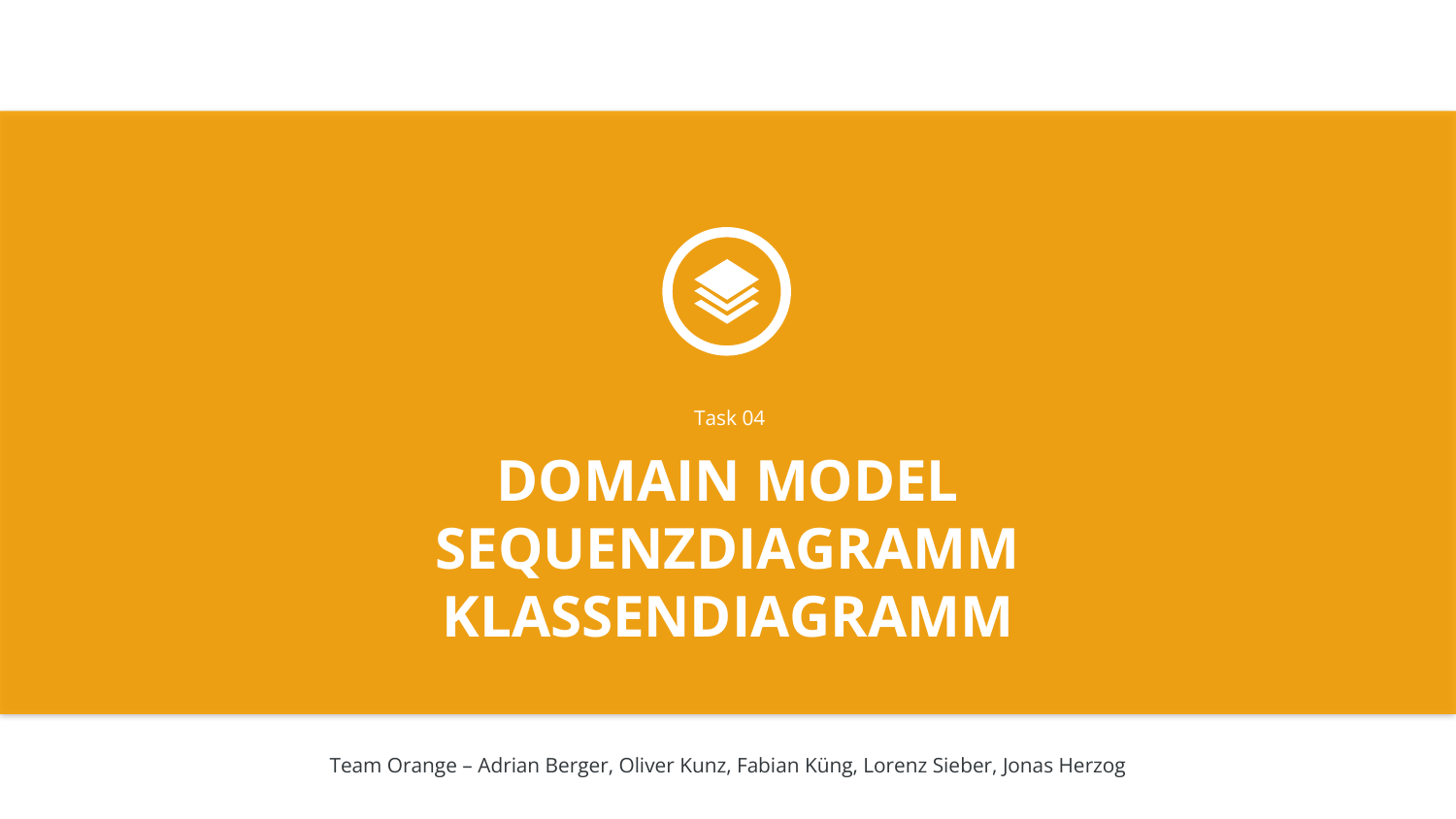

Task 04
DOMAIN MODEL
SEQUENZDIAGRAMM
KLASSENDIAGRAMM
Team Orange – Adrian Berger, Oliver Kunz, Fabian Küng, Lorenz Sieber, Jonas Herzog